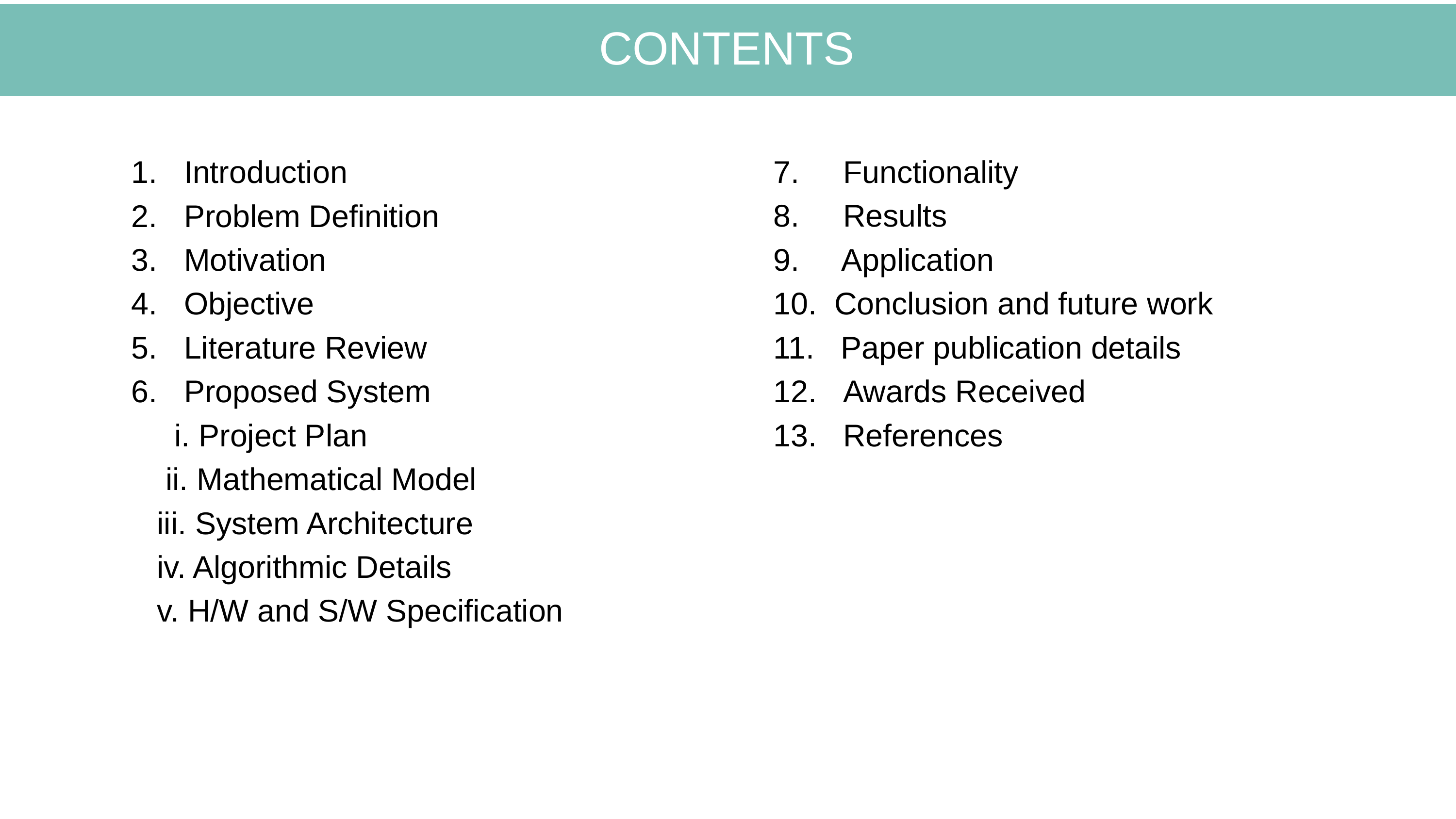

CONTENTS
   Introduction
   Problem Definition
   Motivation
   Objective
   Literature Review
   Proposed System
        i. Project Plan
       ii. Mathematical Model
      iii. System Architecture
      iv. Algorithmic Details
      v. H/W and S/W Specification

7.     Functionality
8.     Results
9.     Application
10.  Conclusion and future work
11.   Paper publication details
12.   Awards Received
13.   References